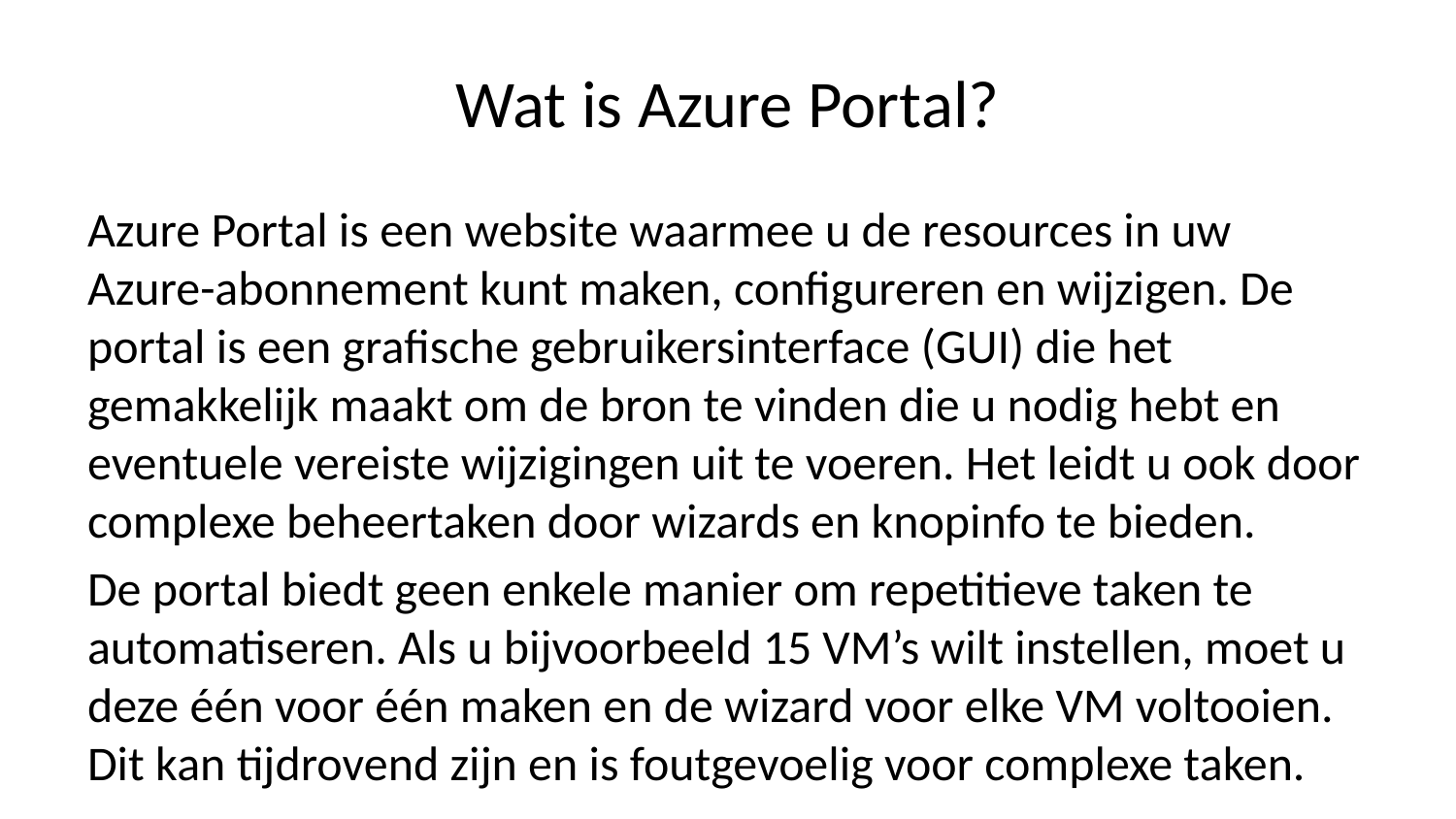

# Wat is Azure Portal?
Azure Portal is een website waarmee u de resources in uw Azure-abonnement kunt maken, configureren en wijzigen. De portal is een grafische gebruikersinterface (GUI) die het gemakkelijk maakt om de bron te vinden die u nodig hebt en eventuele vereiste wijzigingen uit te voeren. Het leidt u ook door complexe beheertaken door wizards en knopinfo te bieden.
De portal biedt geen enkele manier om repetitieve taken te automatiseren. Als u bijvoorbeeld 15 VM’s wilt instellen, moet u deze één voor één maken en de wizard voor elke VM voltooien. Dit kan tijdrovend zijn en is foutgevoelig voor complexe taken.